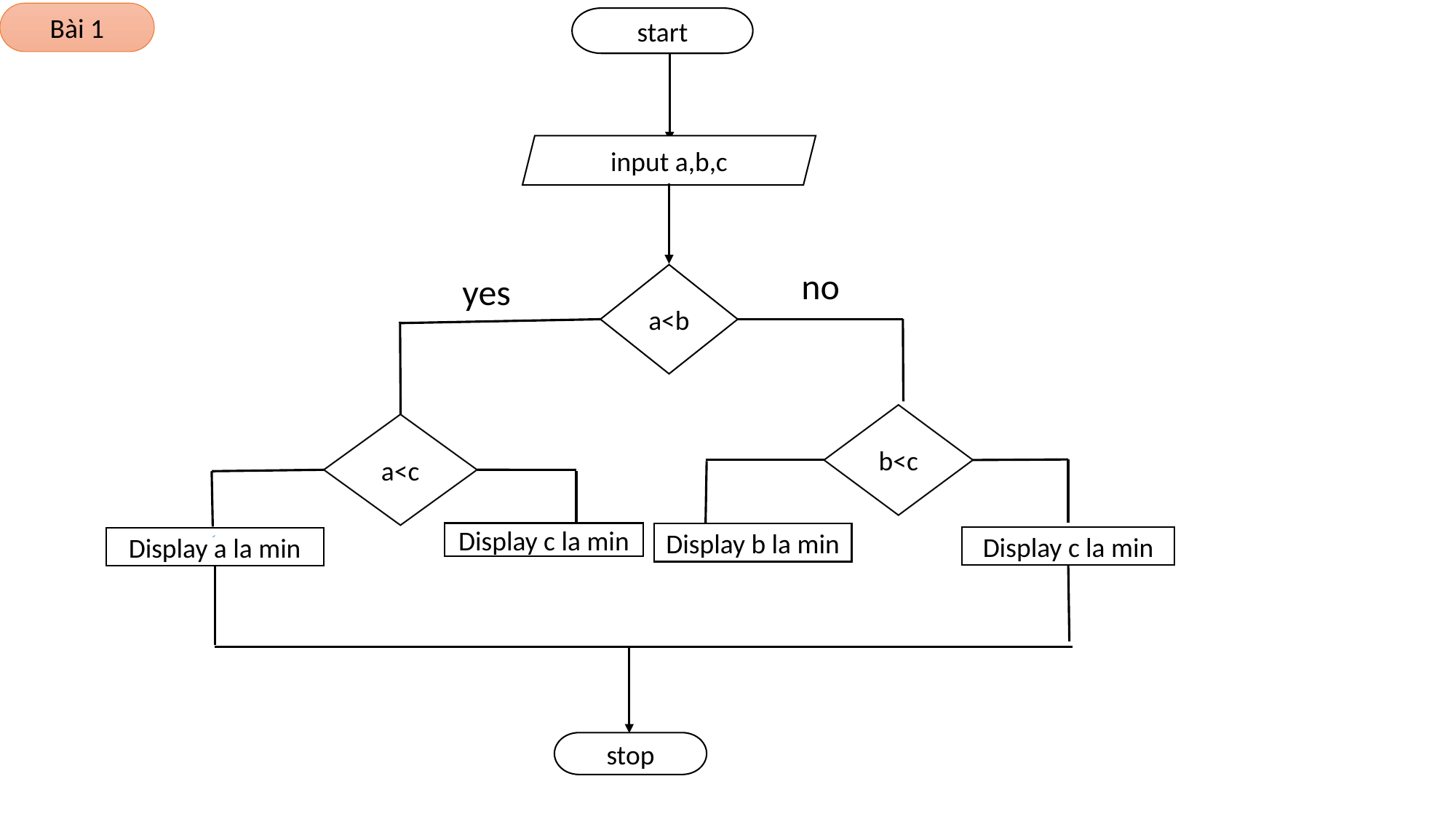

Bài 1
start
input a,b,c
no
a<b
# yes
b<c
a<c
Display c la min
Display b la min
Display c la min
Display a la min
stop